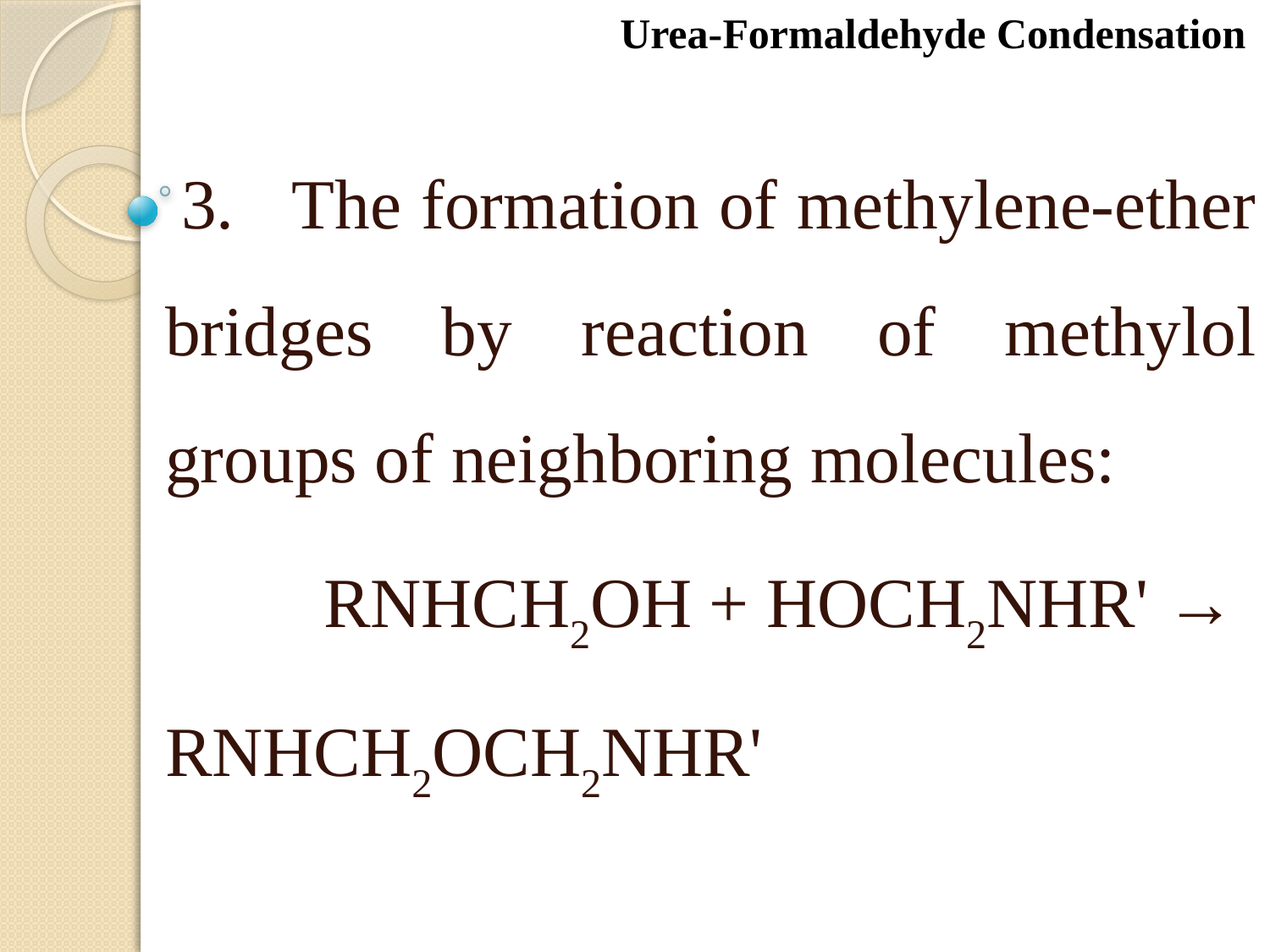

Urea-Formaldehyde Condensation
 3.   The formation of methylene-ether bridges by reaction of methylol groups of neighboring molecules:
         RNHCH2OH + HOCH2NHR' → RNHCH2OCH2NHR'